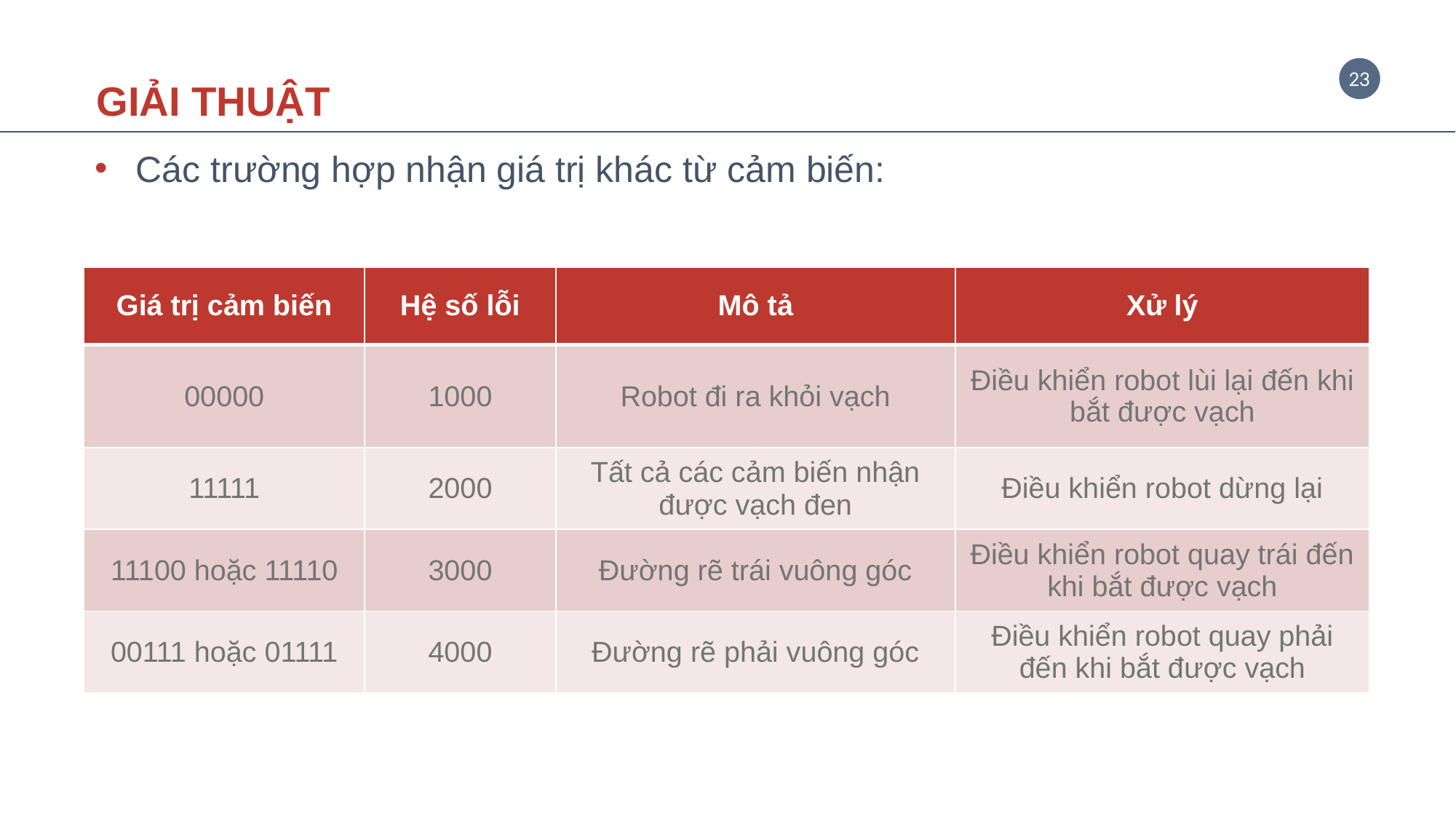

GIẢI THUẬT
Các trường hợp nhận giá trị khác từ cảm biến:
| Giá trị cảm biến | Hệ số lỗi | Mô tả | Xử lý |
| --- | --- | --- | --- |
| 00000 | 1000 | Robot đi ra khỏi vạch | Điều khiển robot lùi lại đến khi bắt được vạch |
| 11111 | 2000 | Tất cả các cảm biến nhận được vạch đen | Điều khiển robot dừng lại |
| 11100 hoặc 11110 | 3000 | Đường rẽ trái vuông góc | Điều khiển robot quay trái đến khi bắt được vạch |
| 00111 hoặc 01111 | 4000 | Đường rẽ phải vuông góc | Điều khiển robot quay phải đến khi bắt được vạch |